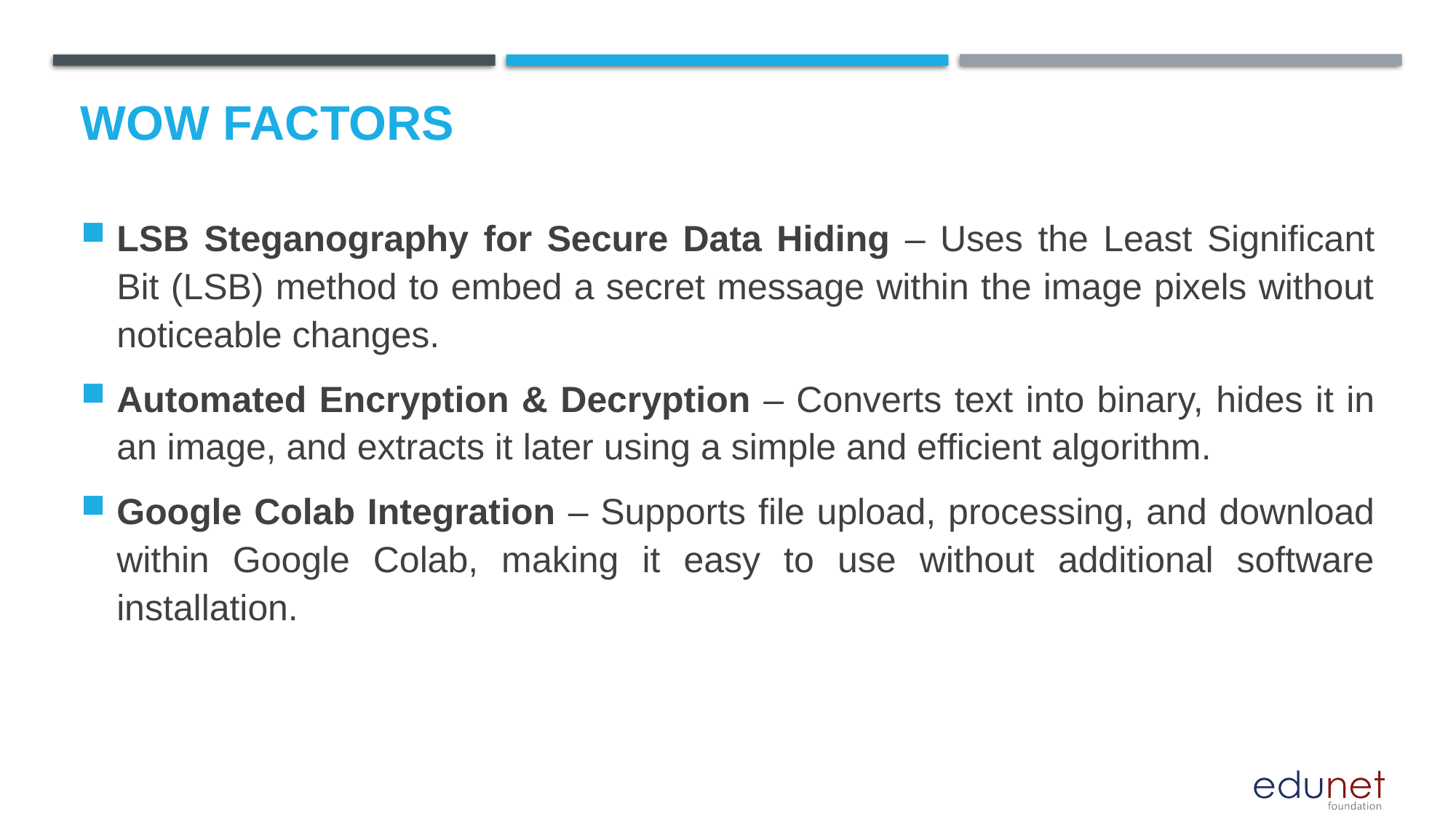

# Wow factors
LSB Steganography for Secure Data Hiding – Uses the Least Significant Bit (LSB) method to embed a secret message within the image pixels without noticeable changes.
Automated Encryption & Decryption – Converts text into binary, hides it in an image, and extracts it later using a simple and efficient algorithm.
Google Colab Integration – Supports file upload, processing, and download within Google Colab, making it easy to use without additional software installation.